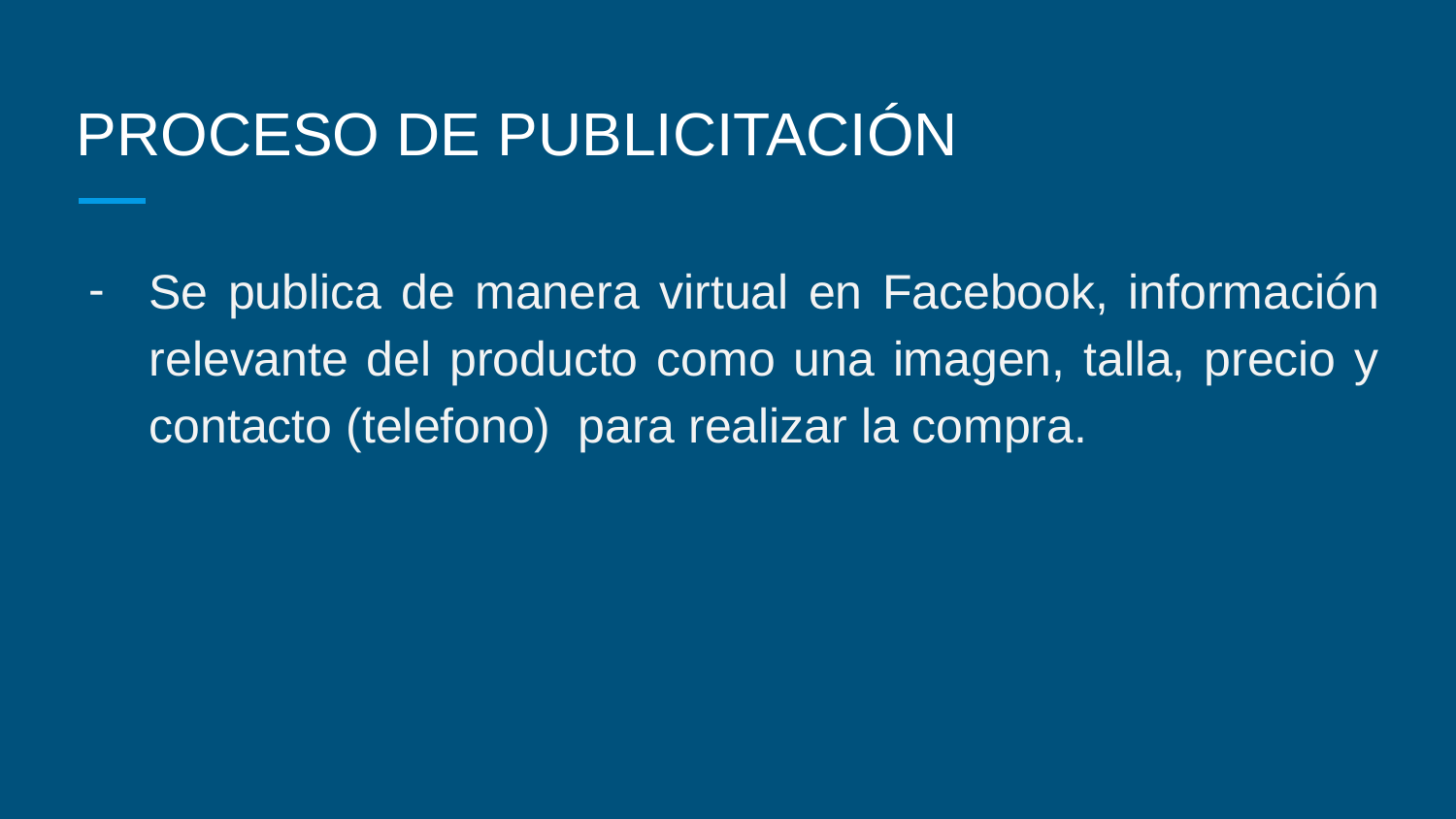

# PROCESO DE PUBLICITACIÓN
Se publica de manera virtual en Facebook, información relevante del producto como una imagen, talla, precio y contacto (telefono)  para realizar la compra.